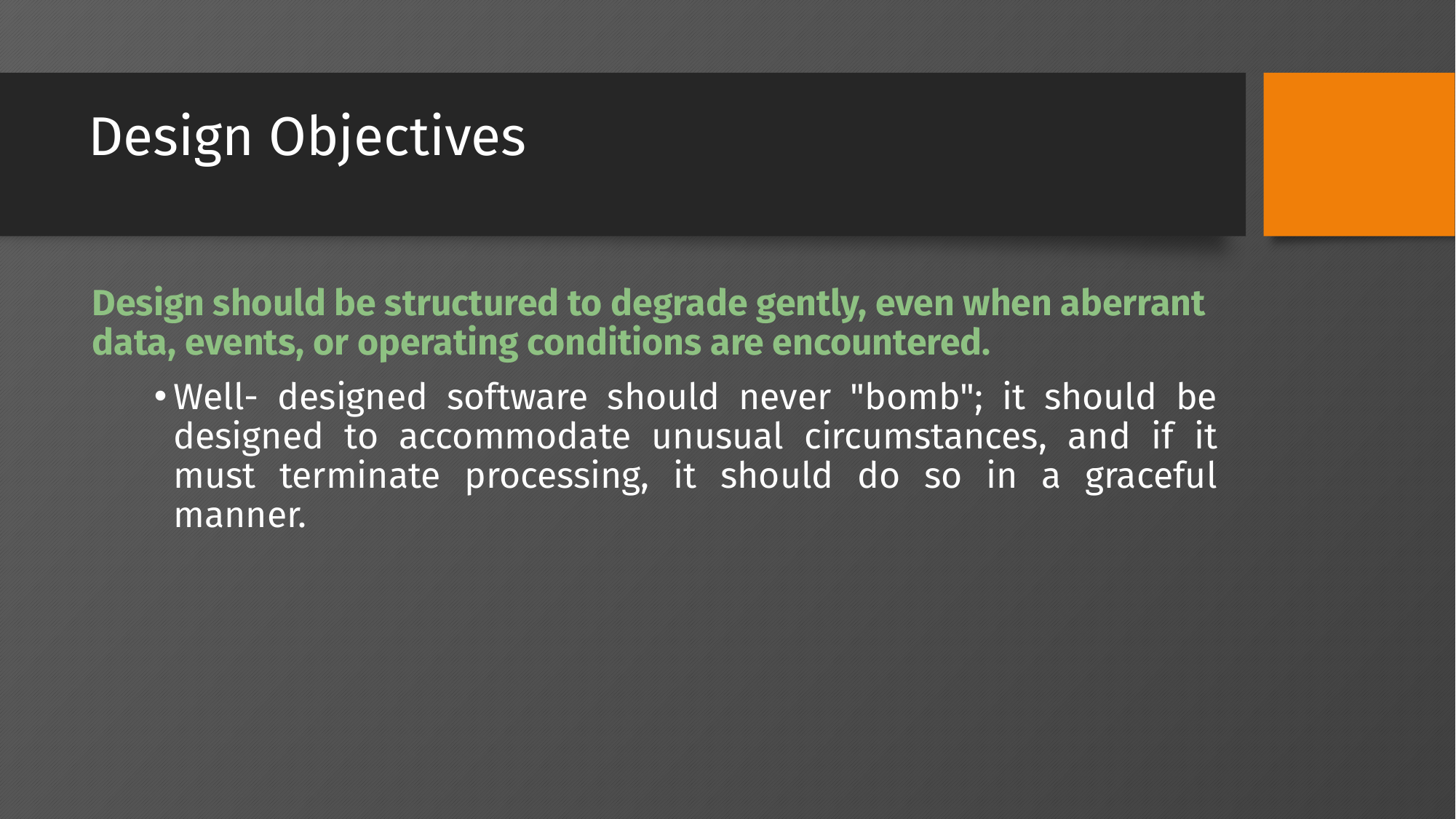

# Design Objectives
Design should be structured to degrade gently, even when aberrant data, events, or operating conditions are encountered.
Well- designed software should never "bomb"; it should be designed to accommodate unusual circumstances, and if it must terminate processing, it should do so in a graceful manner.